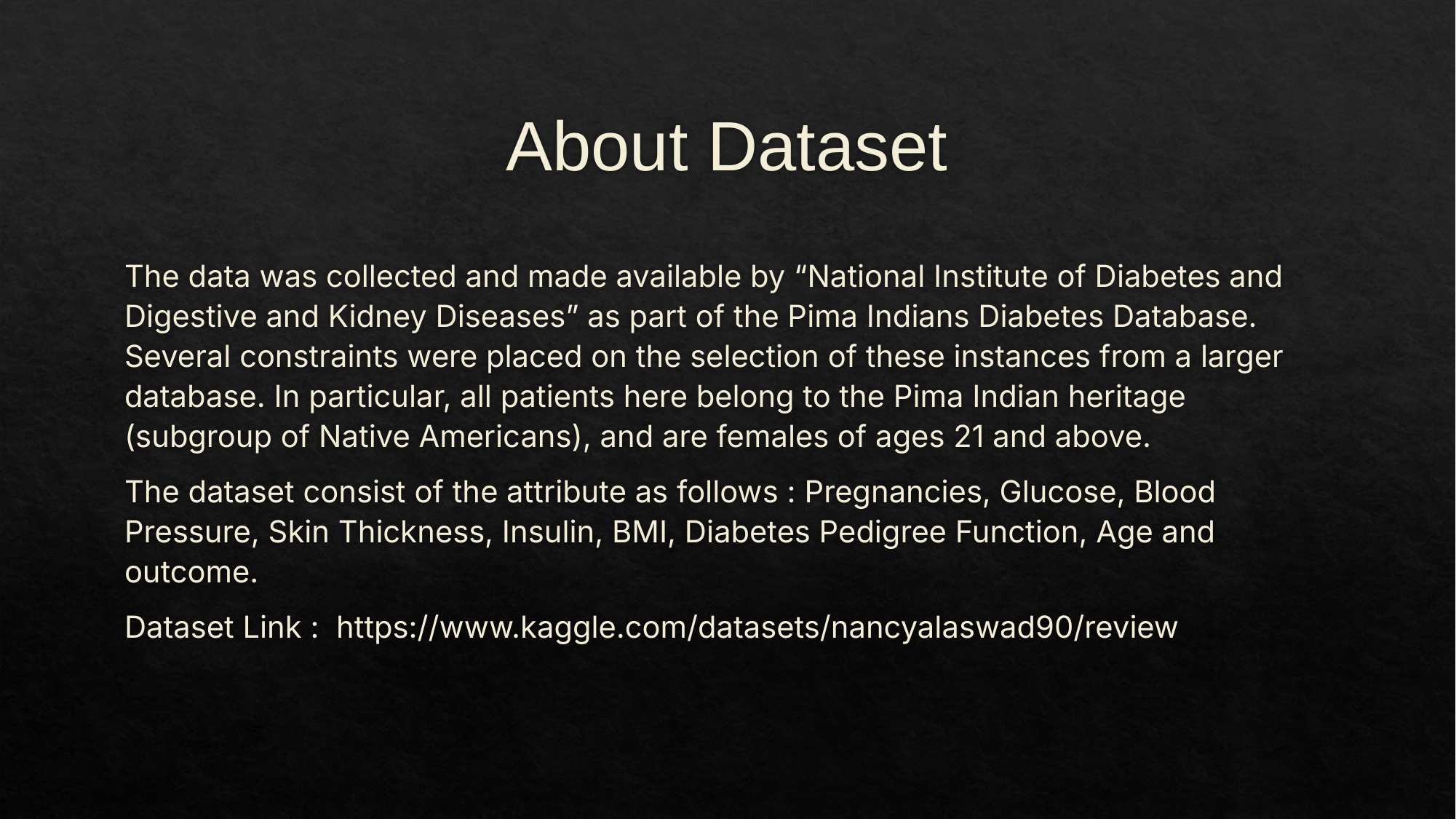

# About Dataset
The data was collected and made available by “National Institute of Diabetes and Digestive and Kidney Diseases” as part of the Pima Indians Diabetes Database. Several constraints were placed on the selection of these instances from a larger database. In particular, all patients here belong to the Pima Indian heritage (subgroup of Native Americans), and are females of ages 21 and above.
The dataset consist of the attribute as follows : Pregnancies, Glucose, Blood Pressure, Skin Thickness, Insulin, BMI, Diabetes Pedigree Function, Age and outcome.
Dataset Link :  https://www.kaggle.com/datasets/nancyalaswad90/review